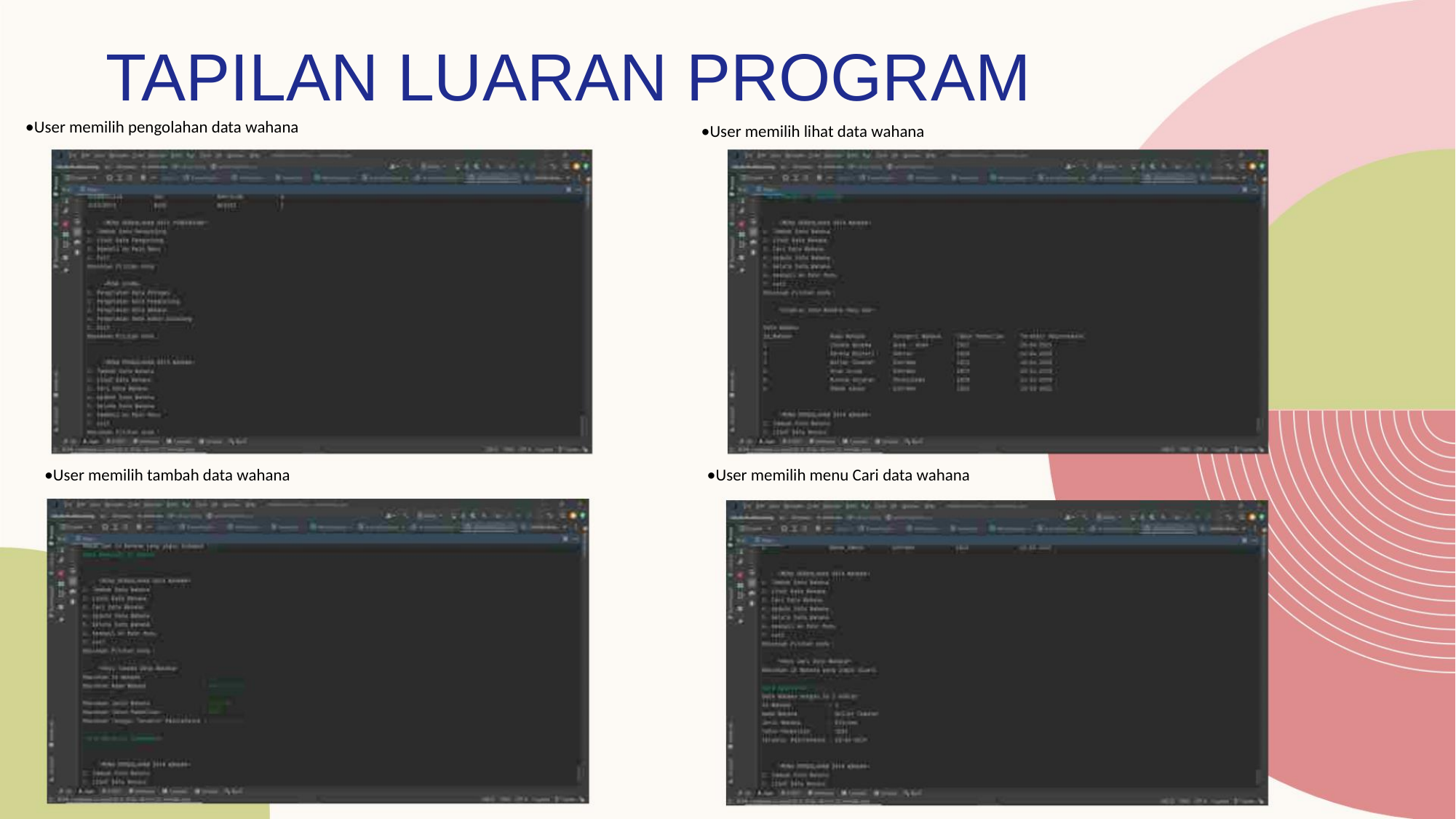

TAPILAN LUARAN PROGRAM
•User memilih pengolahan data wahana
•User memilih lihat data wahana
•User memilih tambah data wahana
•User memilih menu Cari data wahana